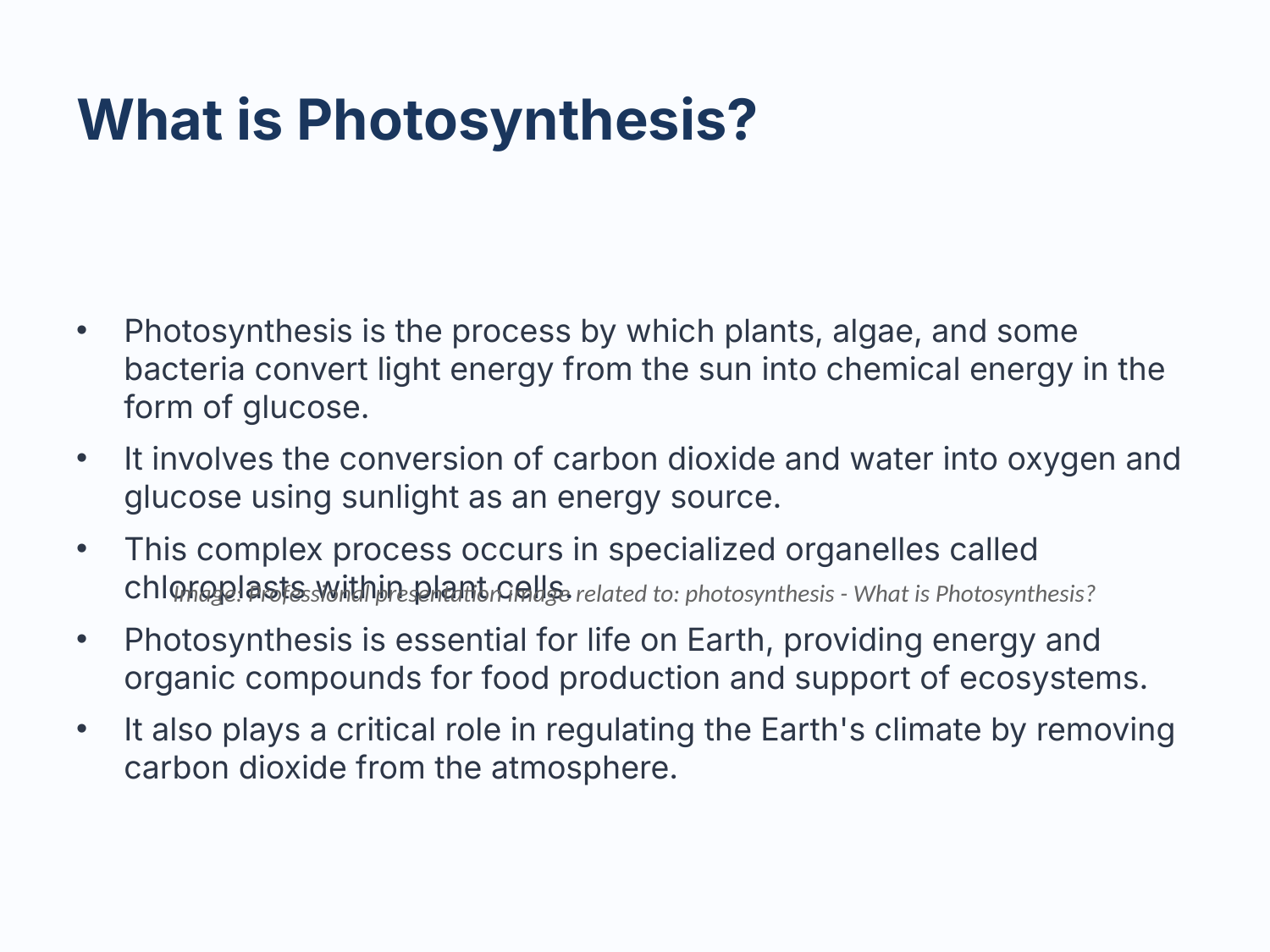

# What is Photosynthesis?

Photosynthesis is the process by which plants, algae, and some bacteria convert light energy from the sun into chemical energy in the form of glucose.
It involves the conversion of carbon dioxide and water into oxygen and glucose using sunlight as an energy source.
This complex process occurs in specialized organelles called chloroplasts within plant cells.
Photosynthesis is essential for life on Earth, providing energy and organic compounds for food production and support of ecosystems.
It also plays a critical role in regulating the Earth's climate by removing carbon dioxide from the atmosphere.
Image: Professional presentation image related to: photosynthesis - What is Photosynthesis?